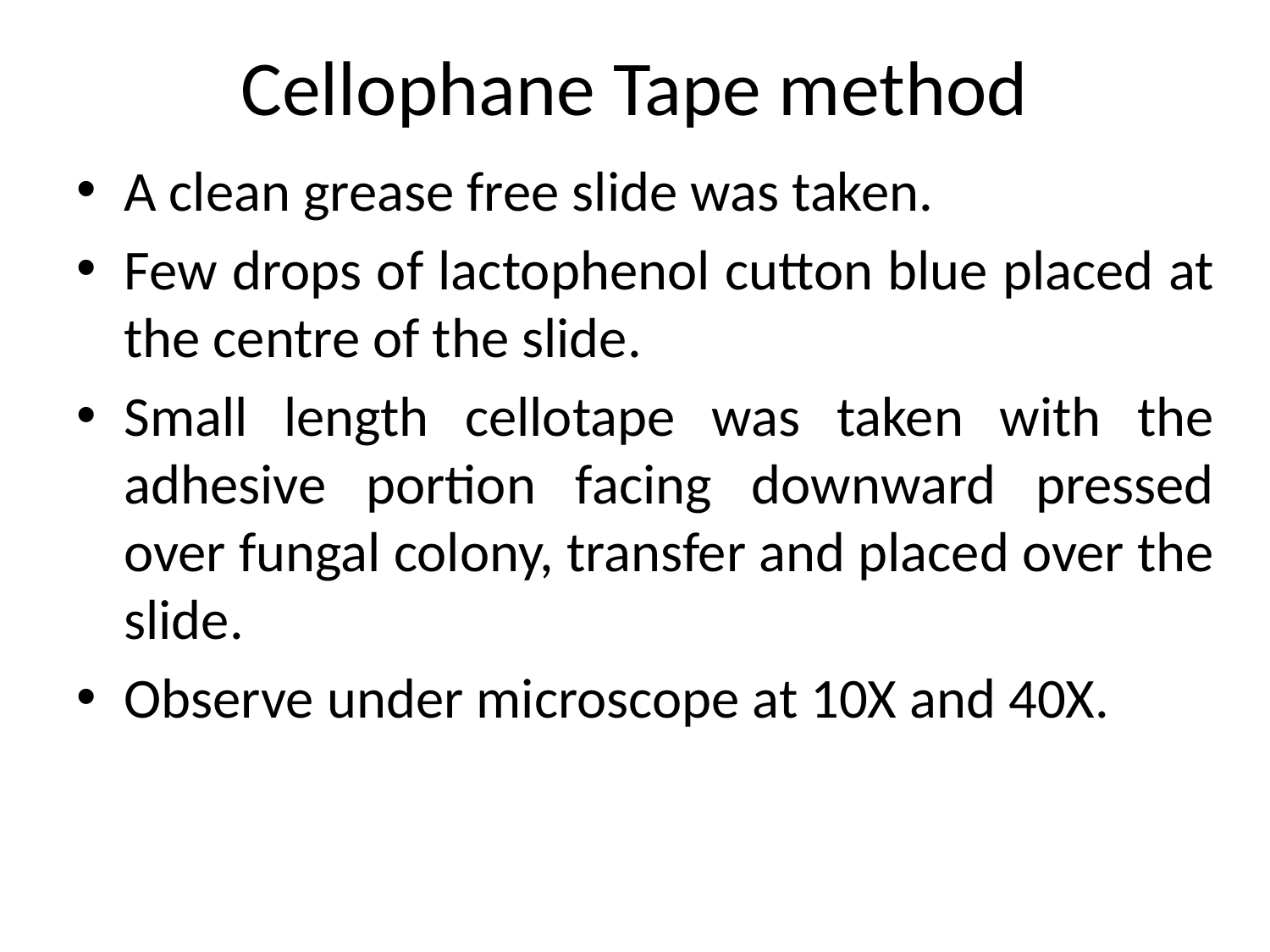

# Cellophane Tape method
A clean grease free slide was taken.
Few drops of lactophenol cutton blue placed at the centre of the slide.
Small length cellotape was taken with the adhesive portion facing downward pressed over fungal colony, transfer and placed over the slide.
Observe under microscope at 10X and 40X.